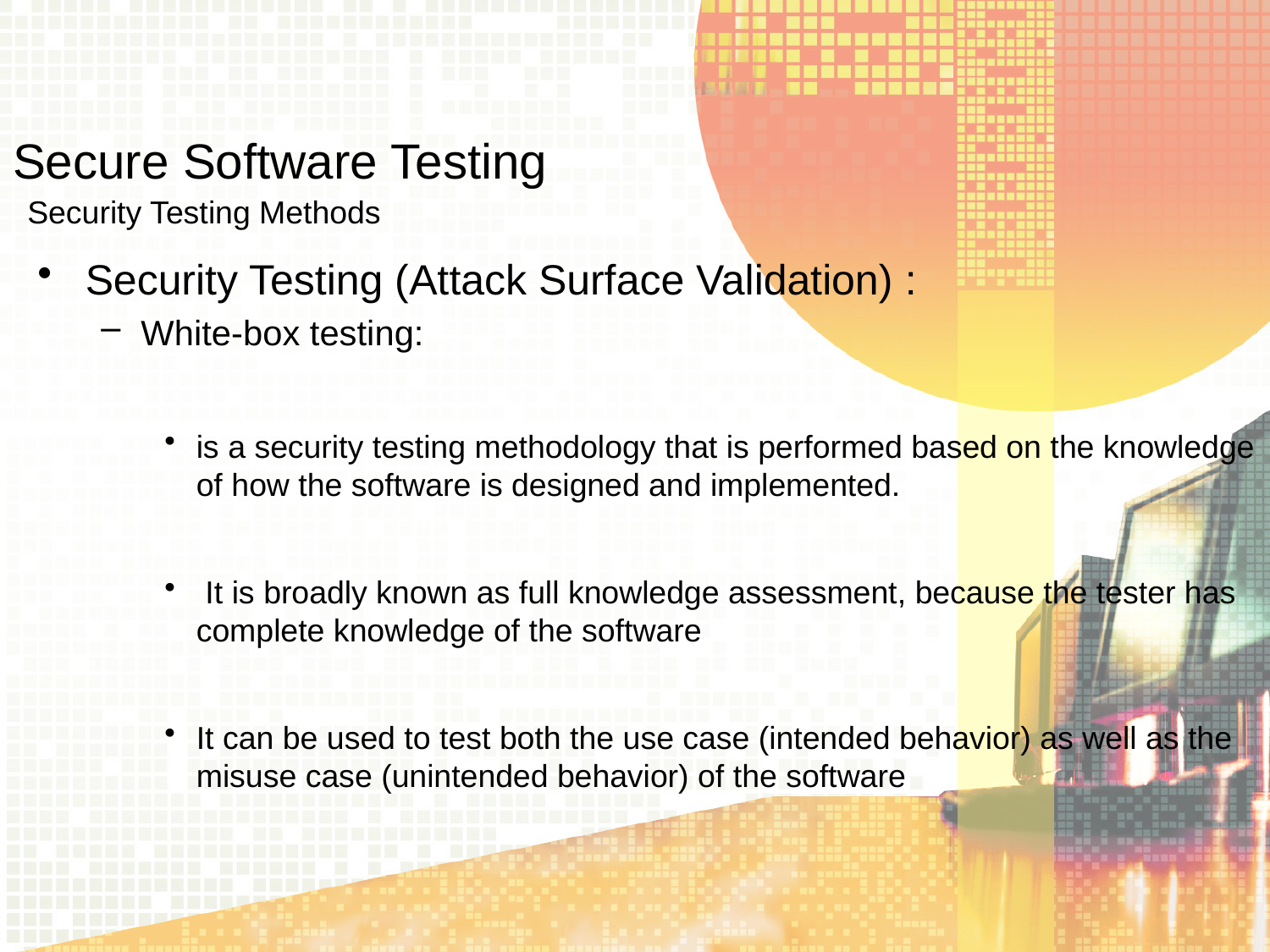

Secure Software Testing
Security Testing Methods
Security Testing (Attack Surface Validation) :
White-box testing:

is a security testing methodology that is performed based on the knowledge of how the software is designed and implemented.

 It is broadly known as full knowledge assessment, because the tester has complete knowledge of the software

It can be used to test both the use case (intended behavior) as well as the misuse case (unintended behavior) of the software